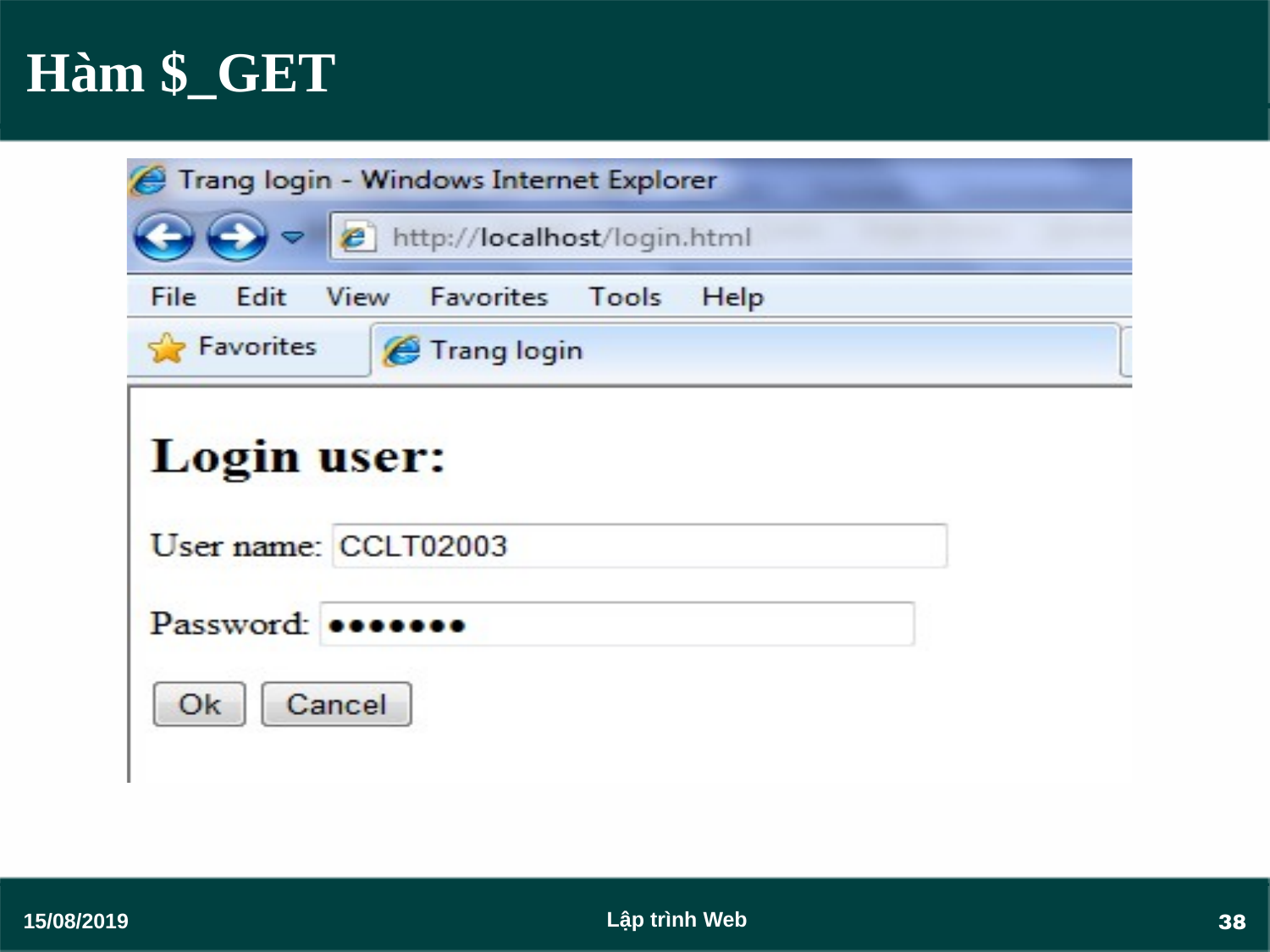

# Hàm $_GET

38
Lập trình Web
15/08/2019